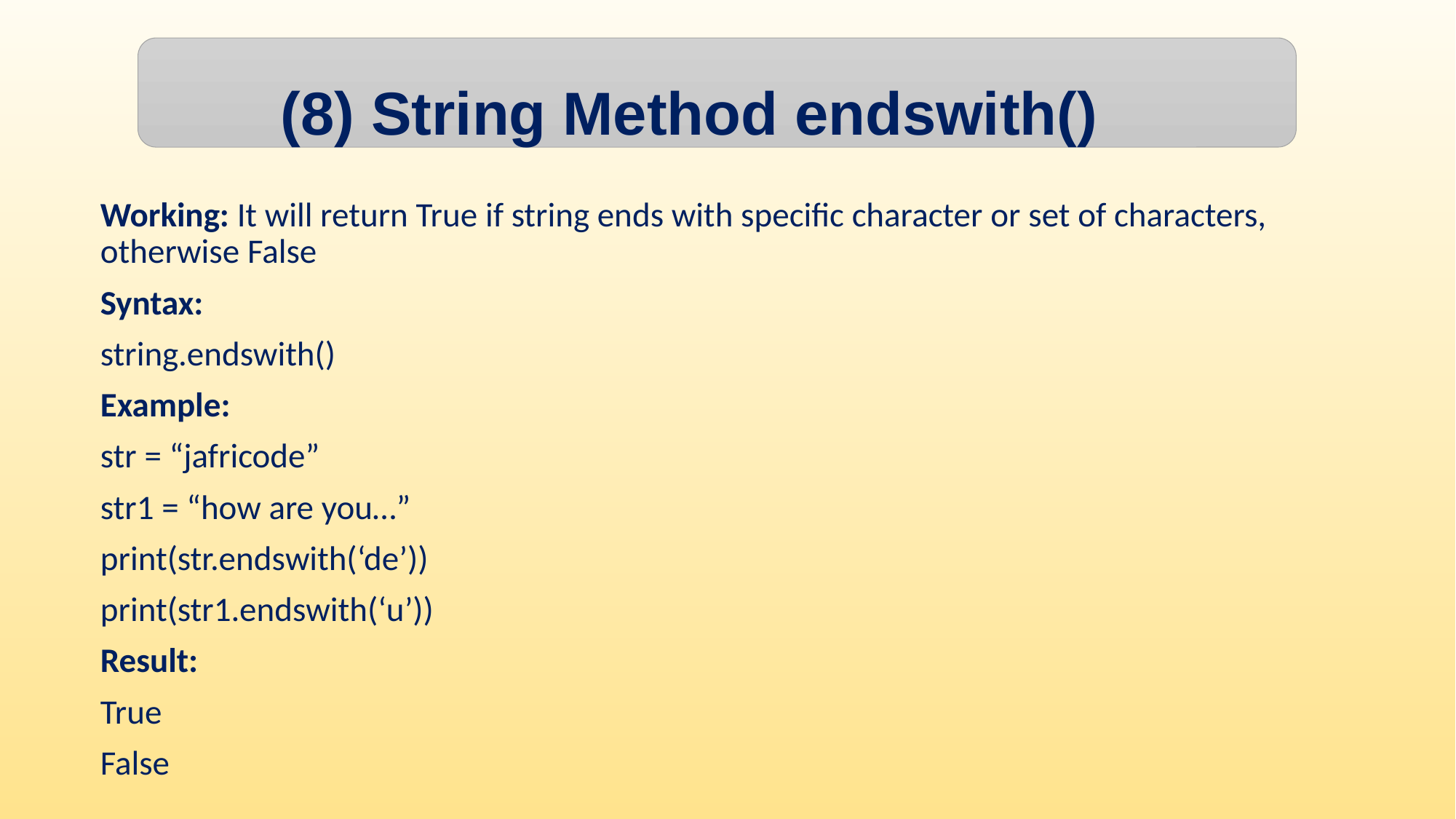

(8) String Method endswith()
Working: It will return True if string ends with specific character or set of characters, otherwise False
Syntax:
string.endswith()
Example:
str = “jafricode”
str1 = “how are you…”
print(str.endswith(‘de’))
print(str1.endswith(‘u’))
Result:
True
False